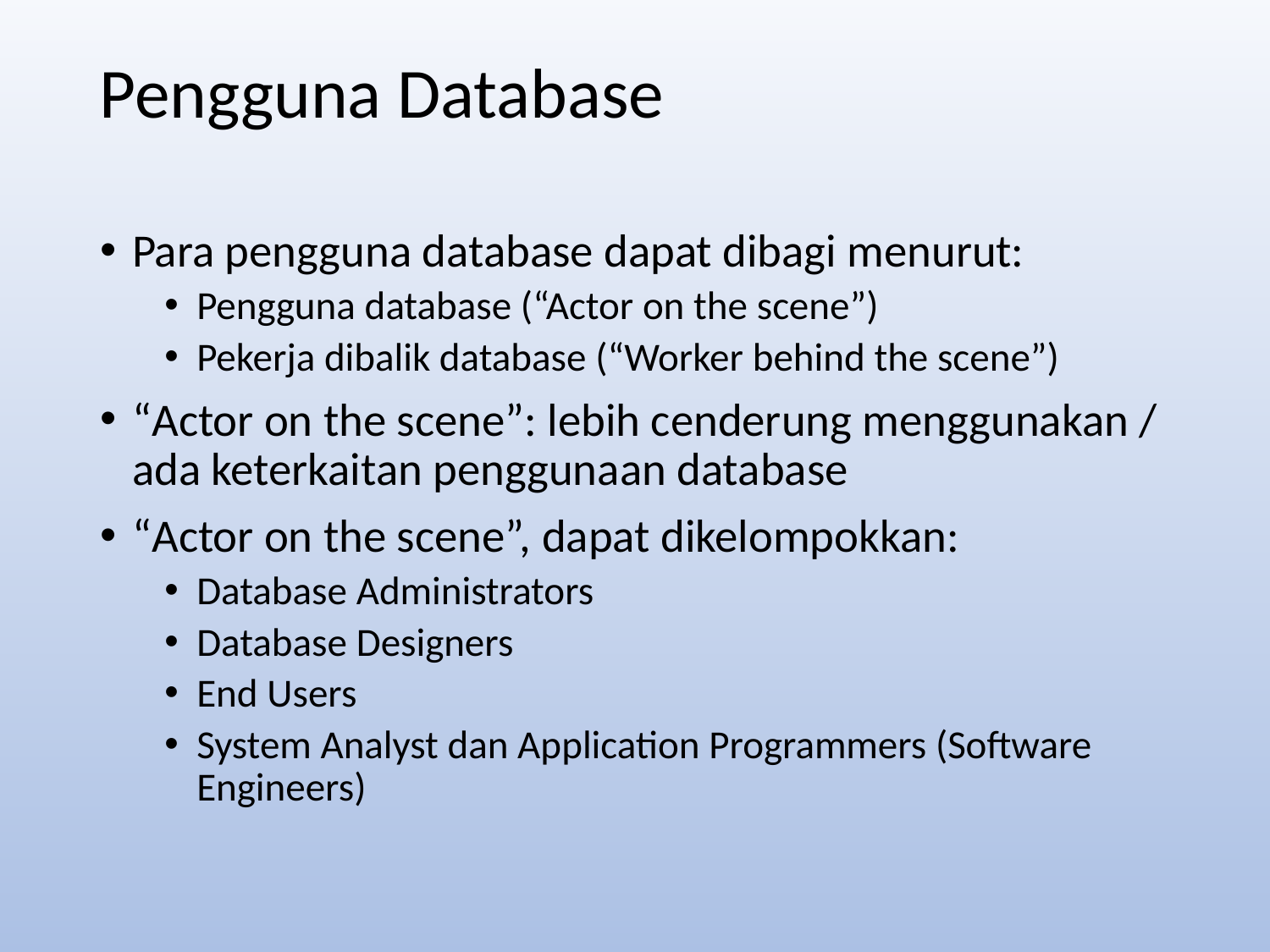

Pengguna Database
Para pengguna database dapat dibagi menurut:
Pengguna database (“Actor on the scene”)
Pekerja dibalik database (“Worker behind the scene”)
“Actor on the scene”: lebih cenderung menggunakan / ada keterkaitan penggunaan database
“Actor on the scene”, dapat dikelompokkan:
Database Administrators
Database Designers
End Users
System Analyst dan Application Programmers (Software Engineers)